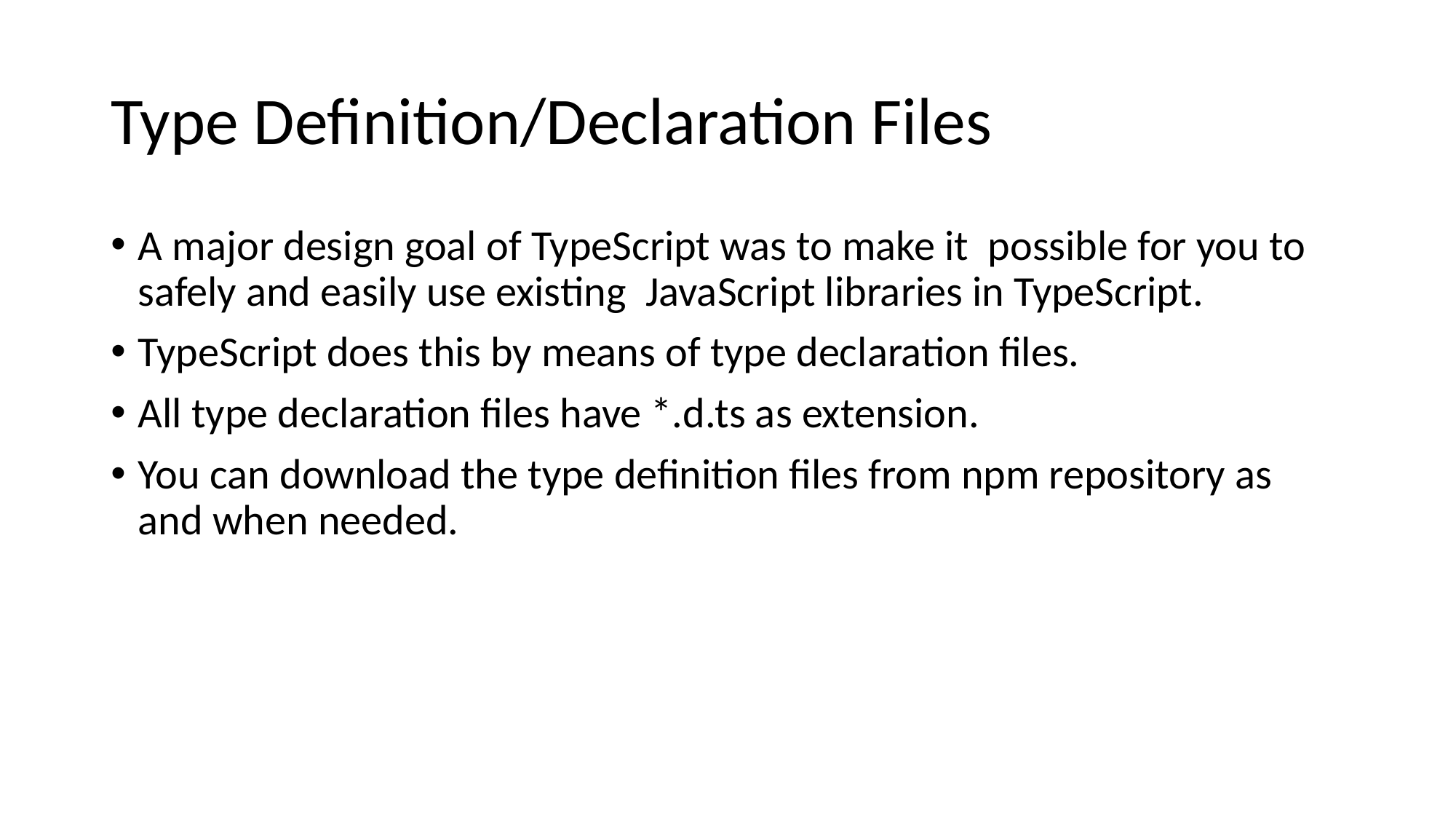

# Type Definition/Declaration Files
A major design goal of TypeScript was to make it  possible for you to safely and easily use existing  JavaScript libraries in TypeScript.
TypeScript does this by means of type declaration files.
All type declaration files have *.d.ts as extension.
You can download the type definition files from npm repository as and when needed.